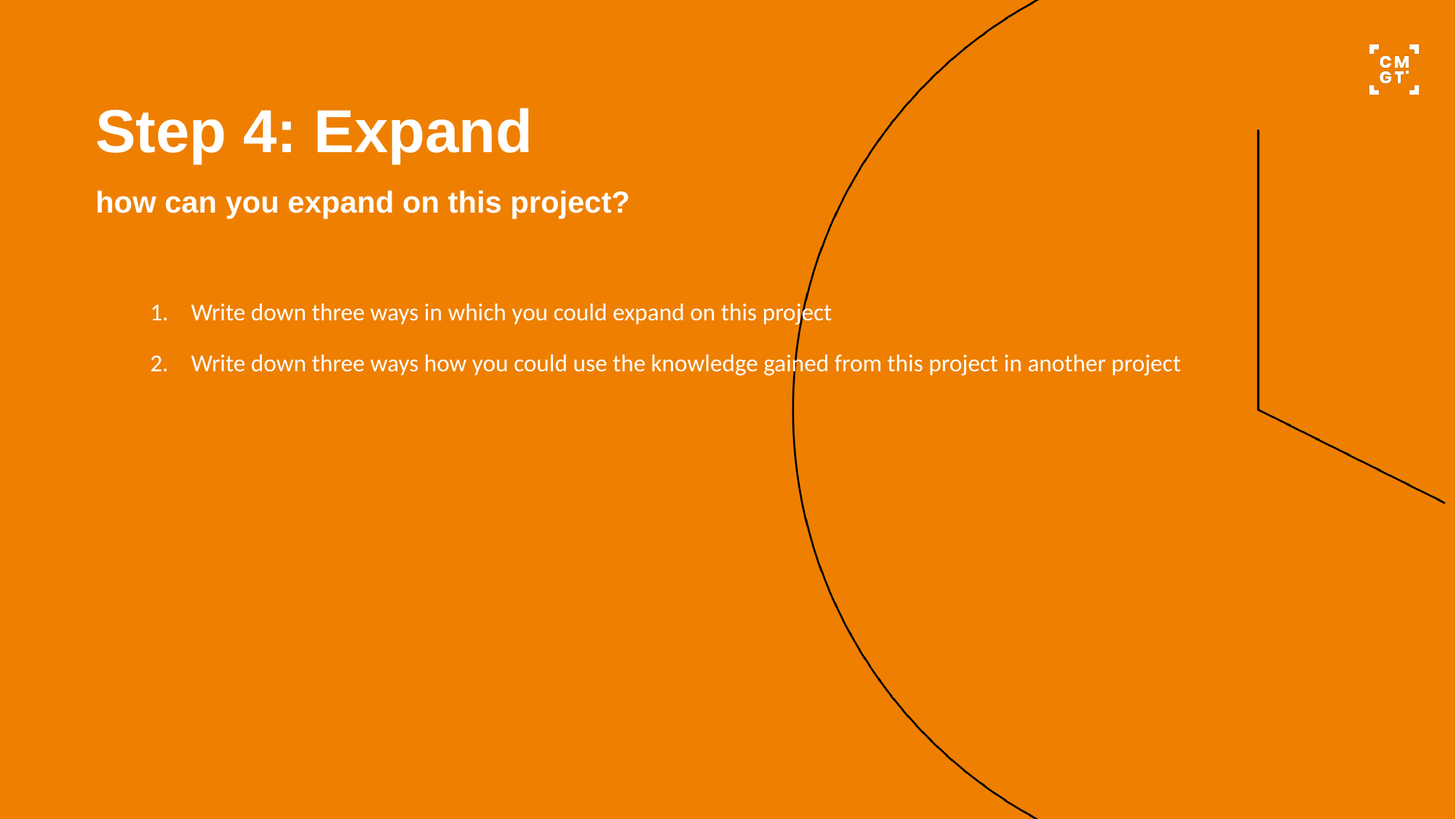

# Step 4: Expand how can you expand on this project?
Write down three ways in which you could expand on this project
Write down three ways how you could use the knowledge gained from this project in another project